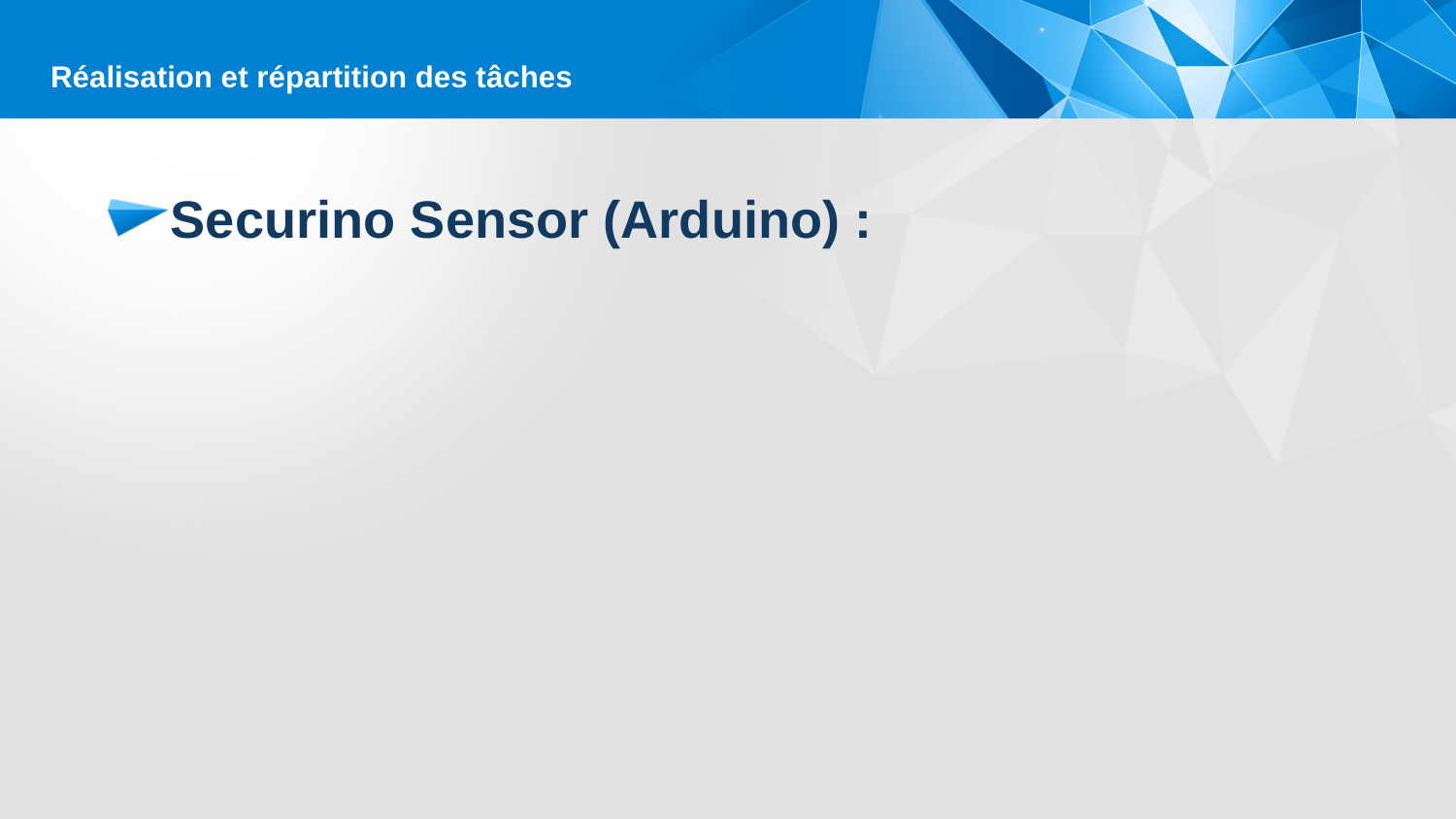

Réalisation et répartition des tâches
Securino Sensor (Arduino) :